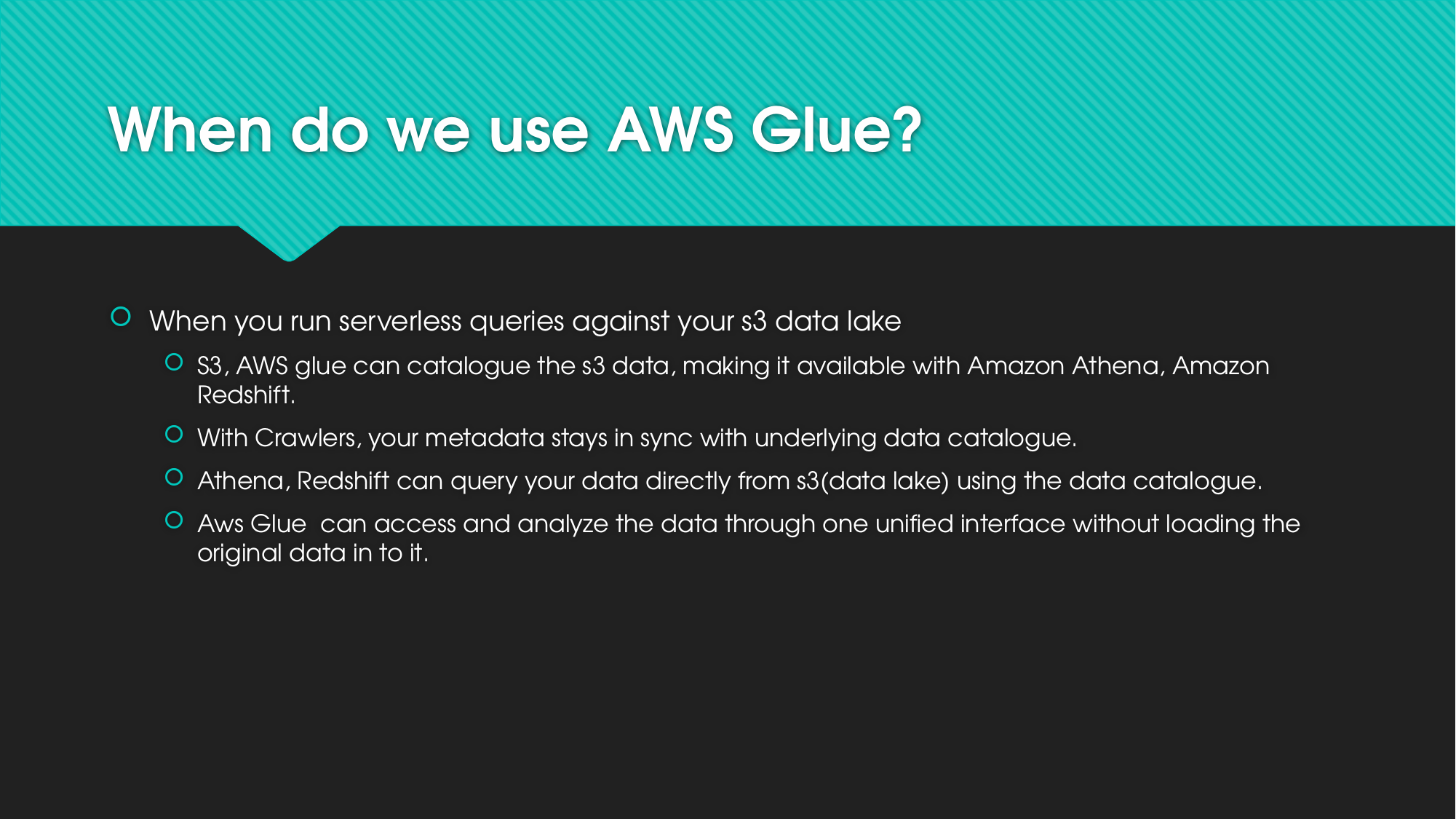

# When do we use AWS Glue?
When you run serverless queries against your s3 data lake
S3, AWS glue can catalogue the s3 data, making it available with Amazon Athena, Amazon Redshift.
With Crawlers, your metadata stays in sync with underlying data catalogue.
Athena, Redshift can query your data directly from s3(data lake) using the data catalogue.
Aws Glue  can access and analyze the data through one unified interface without loading the original data in to it.